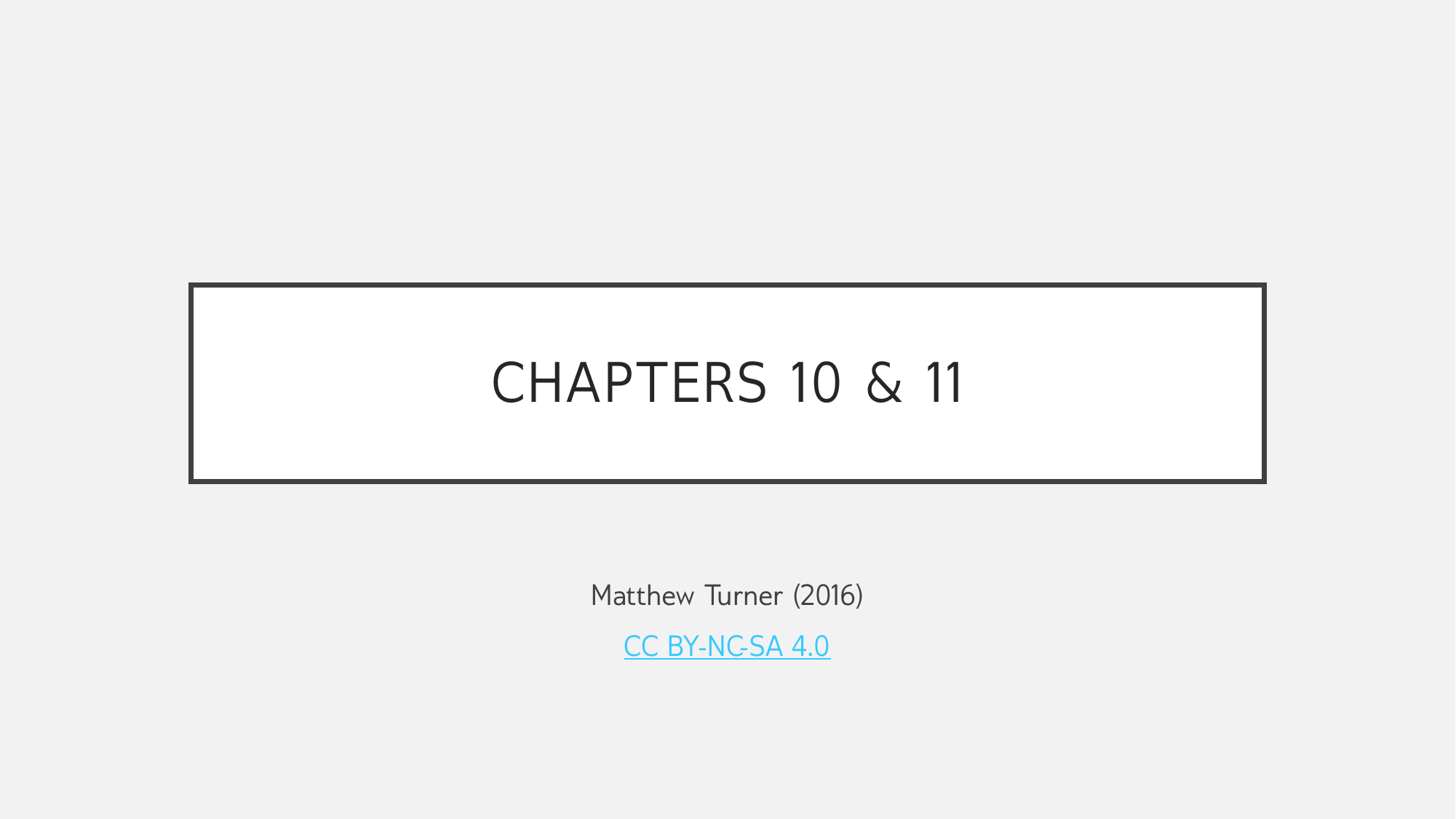

# Chapters 10 & 11

Matthew Turner (2016)
CC BY-NC-SA 4.0